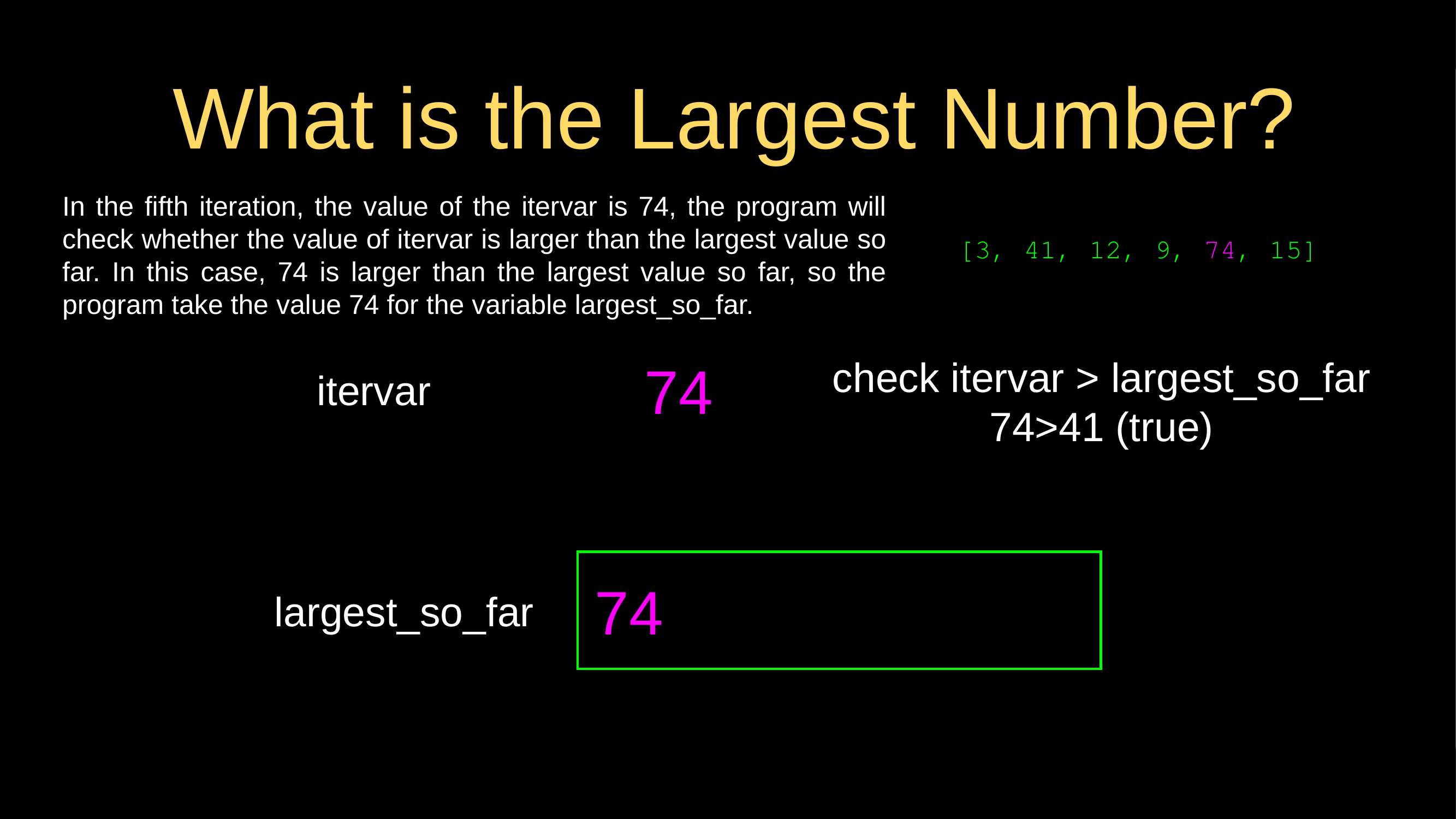

# What is the Largest Number?
In the fifth iteration, the value of the itervar is 74, the program will check whether the value of itervar is larger than the largest value so far. In this case, 74 is larger than the largest value so far, so the program take the value 74 for the variable largest_so_far.
[3, 41, 12, 9, 74, 15]
74
check itervar > largest_so_far  74>41 (true)
itervar

74
largest_so_far